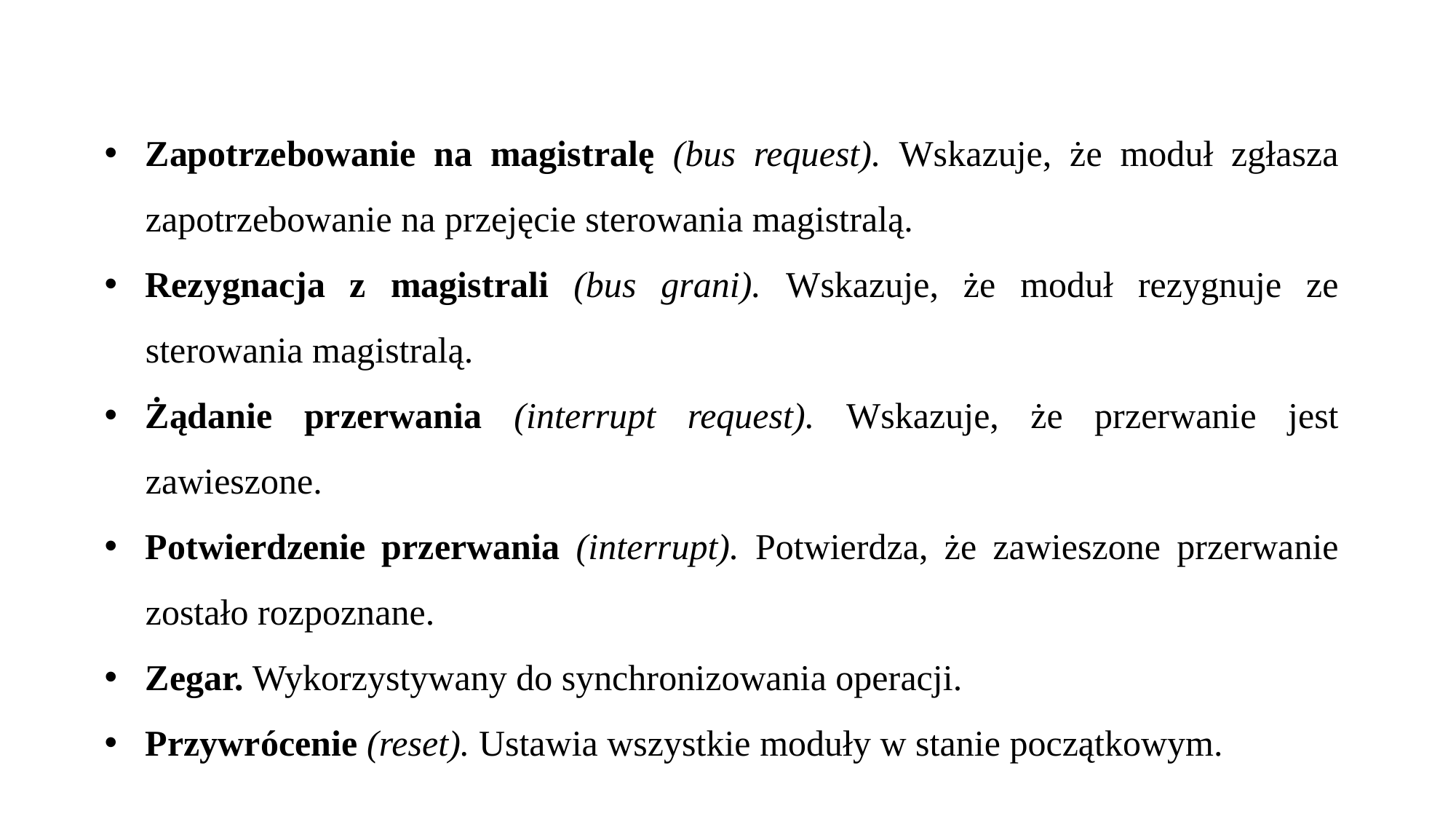

Zapotrzebowanie na magistralę (bus request). Wskazuje, że moduł zgłasza zapotrzebowanie na przejęcie sterowania magistralą.
Rezygnacja z magistrali (bus grani). Wskazuje, że moduł rezygnuje ze sterowania magistralą.
Żądanie przerwania (interrupt request). Wskazuje, że przerwanie jest zawieszone.
Potwierdzenie przerwania (interrupt). Potwierdza, że zawieszone przerwanie zostało rozpoznane.
Zegar. Wykorzystywany do synchronizowania operacji.
Przywrócenie (reset). Ustawia wszystkie moduły w stanie początkowym.